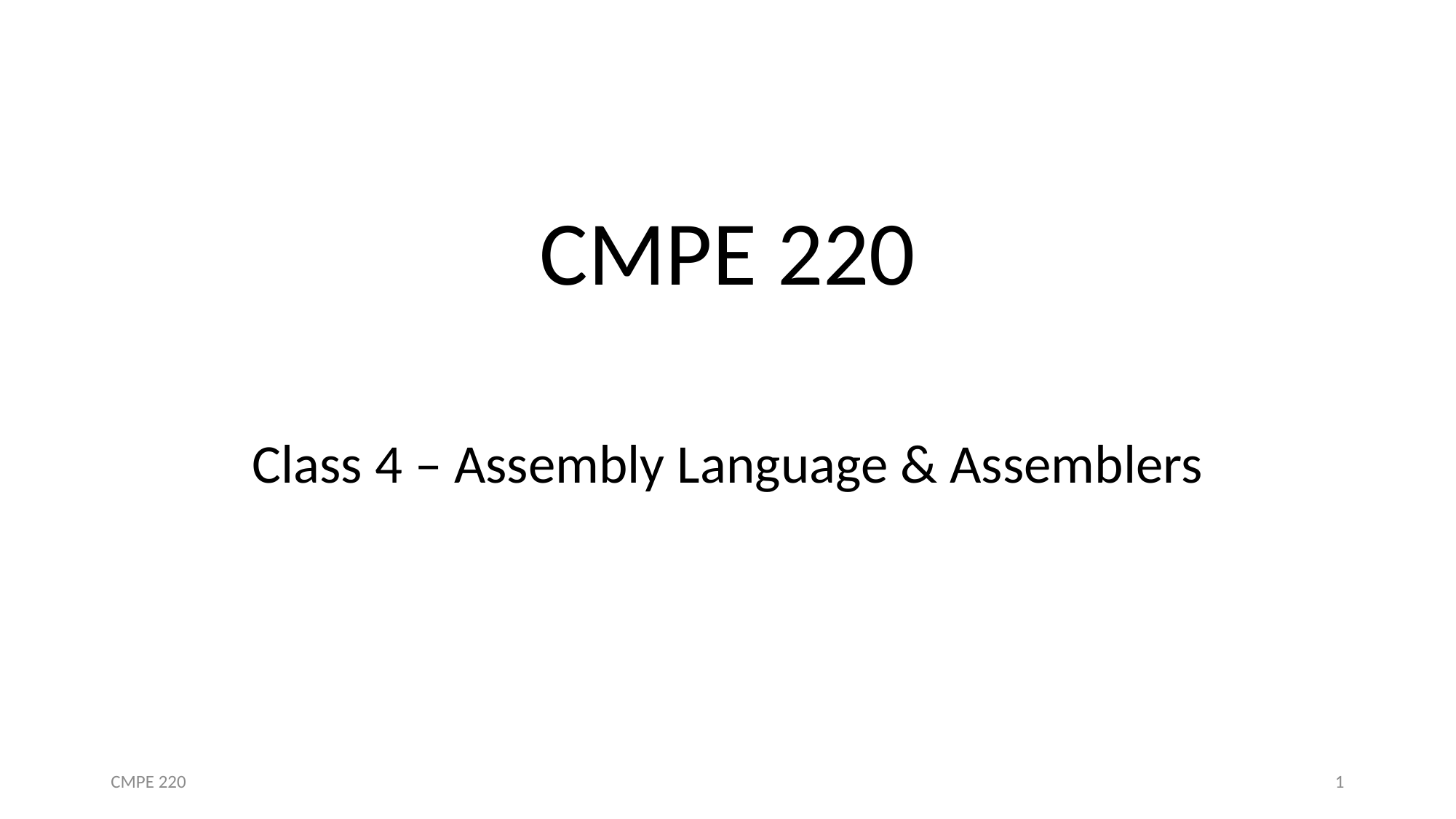

# CMPE 220
Class 4 – Assembly Language & Assemblers

CMPE 220
1